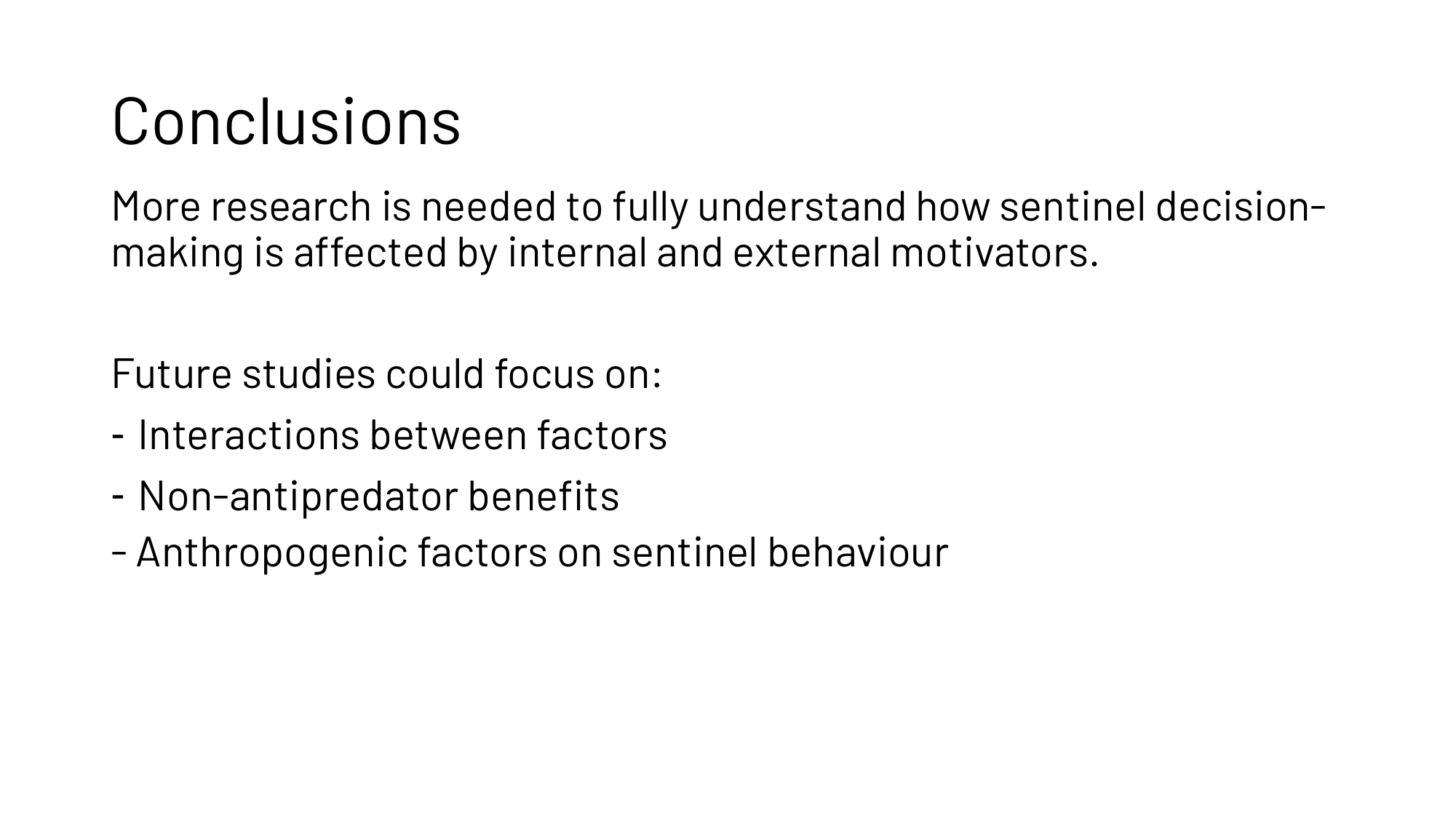

# Conclusions
More research is needed to fully understand how sentinel decision-making is affected by internal and external motivators.

Future studies could focus on:
Interactions between factors
Non-antipredator benefits

- Anthropogenic factors on sentinel behaviour